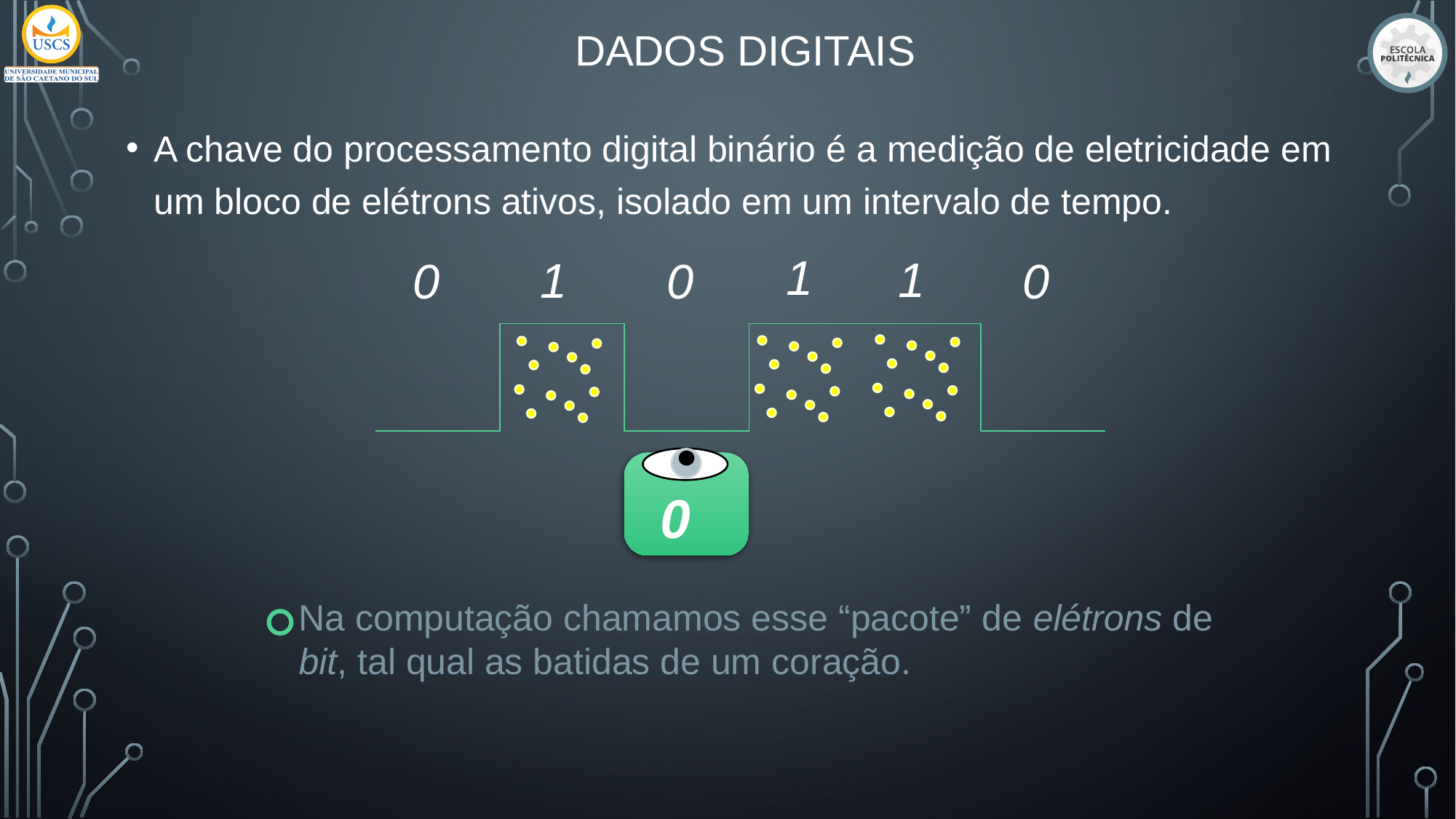

# DADOS DIGITAIS
A chave do processamento digital binário é a medição de eletricidade em um bloco de elétrons ativos, isolado em um intervalo de tempo.

1
1
1
0
0
0

0
Na computação chamamos esse “pacote” de elétrons de bit, tal qual as batidas de um coração.